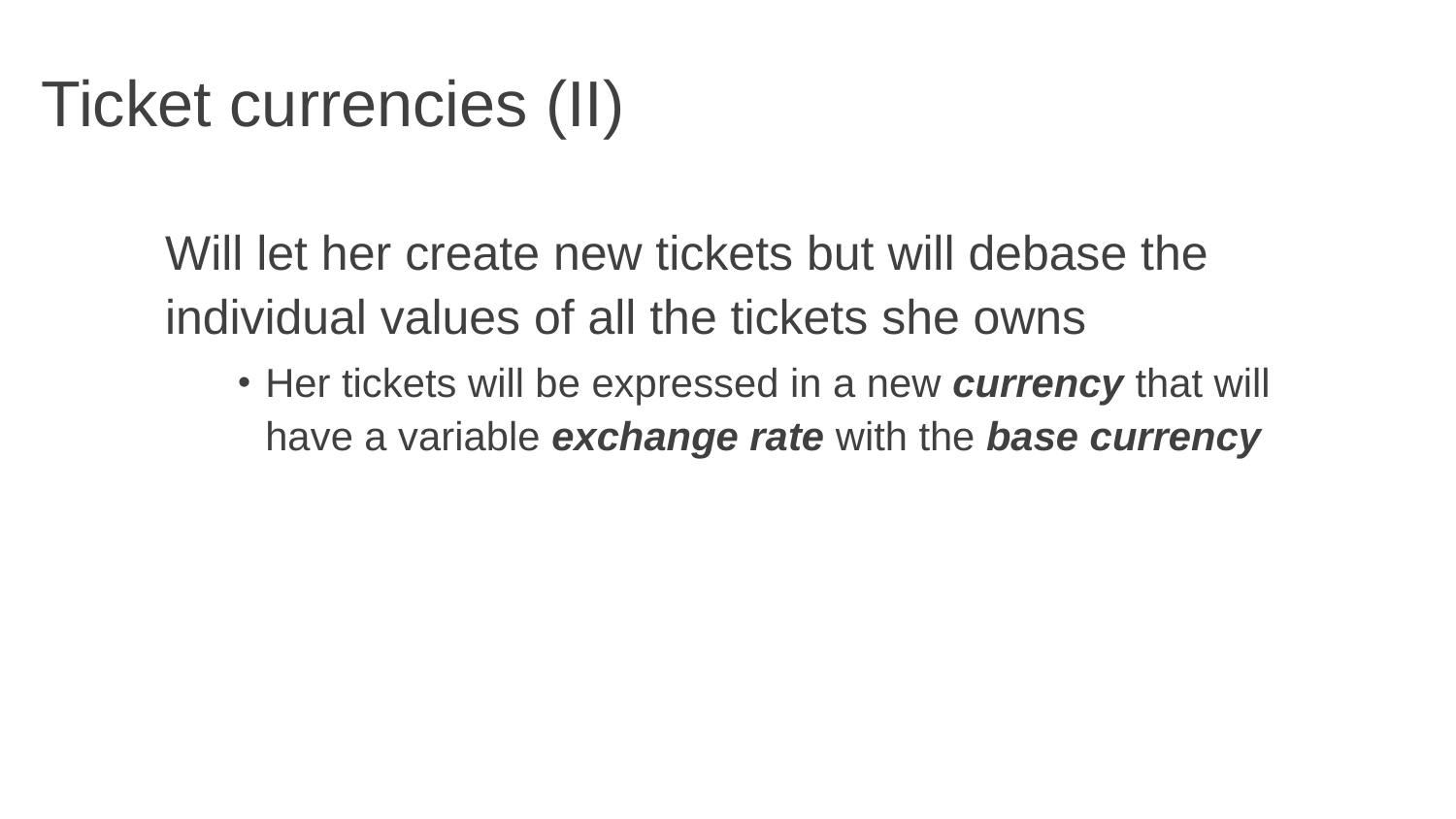

# Ticket currencies (II)
Will let her create new tickets but will debase the individual values of all the tickets she owns
Her tickets will be expressed in a new currency that will have a variable exchange rate with the base currency